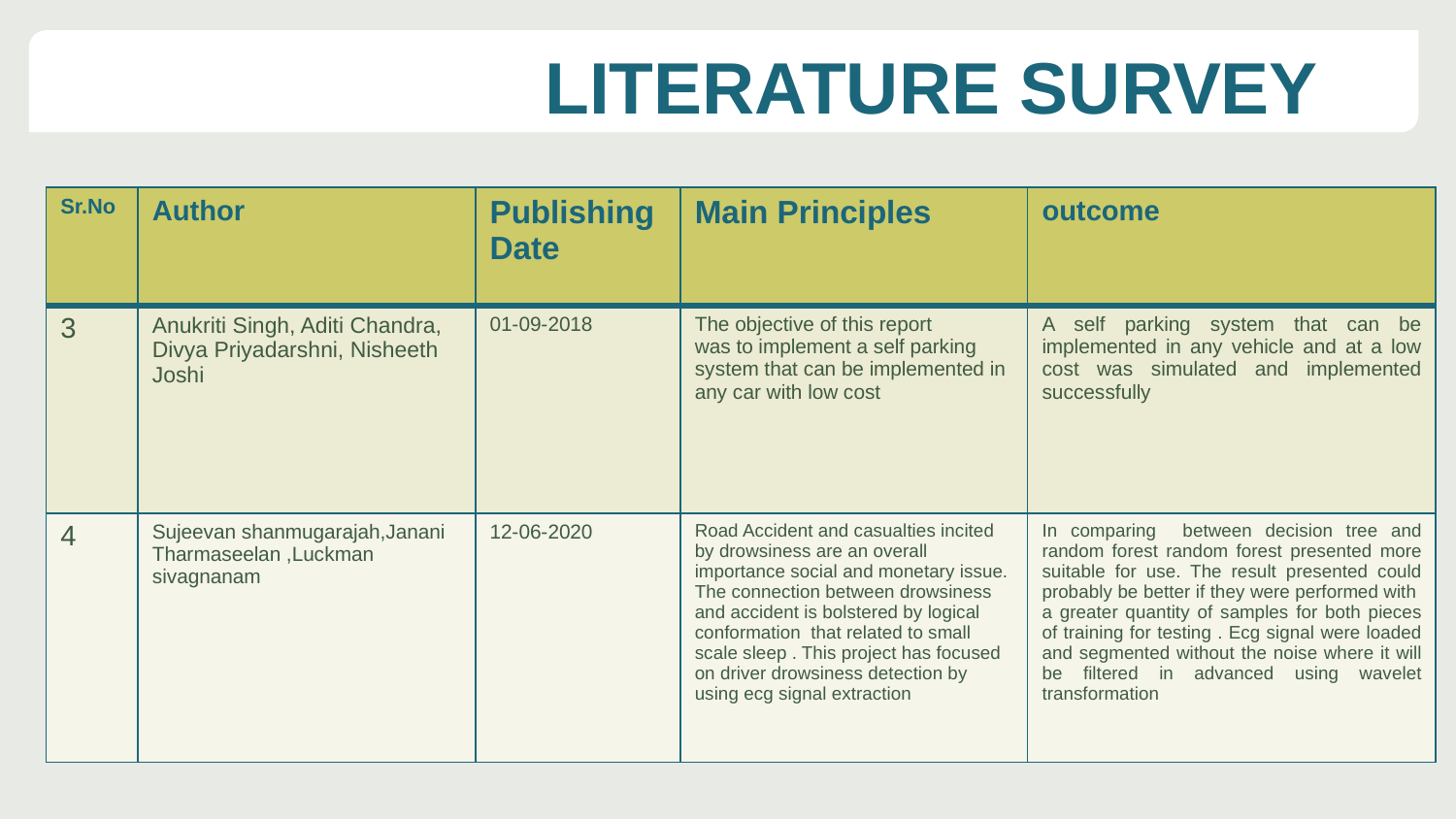

LITERATURE SURVEY
| Sr.No | Author | Publishing Date | Main Principles | outcome |
| --- | --- | --- | --- | --- |
| 3 | Anukriti Singh, Aditi Chandra, Divya Priyadarshni, Nisheeth Joshi | 01-09-2018 | The objective of this report was to implement a self parking system that can be implemented in any car with low cost | A self parking system that can be implemented in any vehicle and at a low cost was simulated and implemented successfully |
| 4 | Sujeevan shanmugarajah,Janani Tharmaseelan ,Luckman sivagnanam | 12-06-2020 | Road Accident and casualties incited by drowsiness are an overall importance social and monetary issue. The connection between drowsiness and accident is bolstered by logical conformation that related to small scale sleep . This project has focused on driver drowsiness detection by using ecg signal extraction | In comparing between decision tree and random forest random forest presented more suitable for use. The result presented could probably be better if they were performed with a greater quantity of samples for both pieces of training for testing . Ecg signal were loaded and segmented without the noise where it will be filtered in advanced using wavelet transformation |